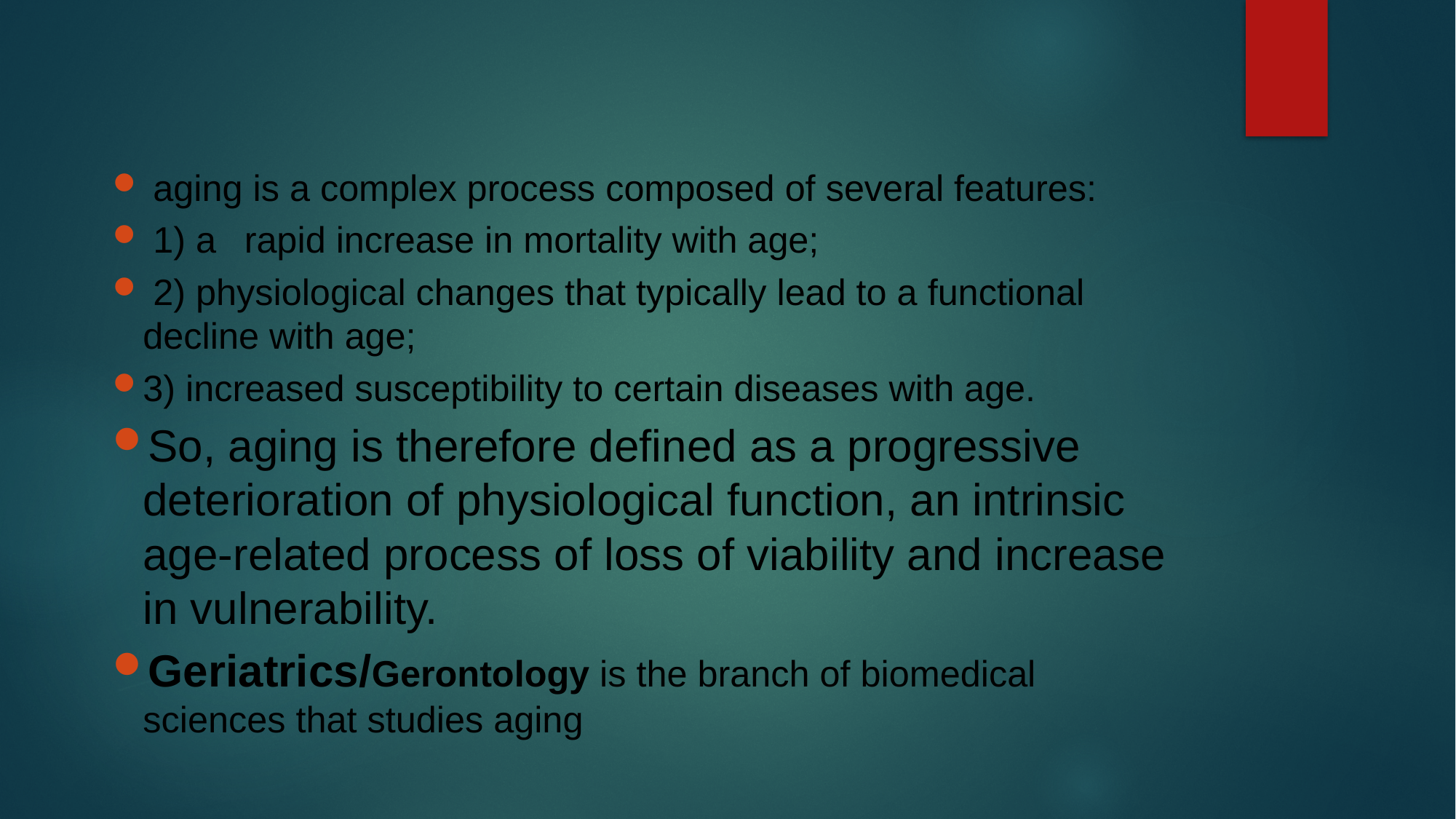

#
 aging is a complex process composed of several features:
 1) a 	rapid increase in mortality with age;
 2) physiological changes that typically lead to a functional decline with age;
3) increased susceptibility to certain diseases with age.
So, aging is therefore defined as a progressive deterioration of physiological function, an intrinsic age-related process of loss of viability and increase in vulnerability.
Geriatrics/Gerontology is the branch of biomedical sciences that studies aging